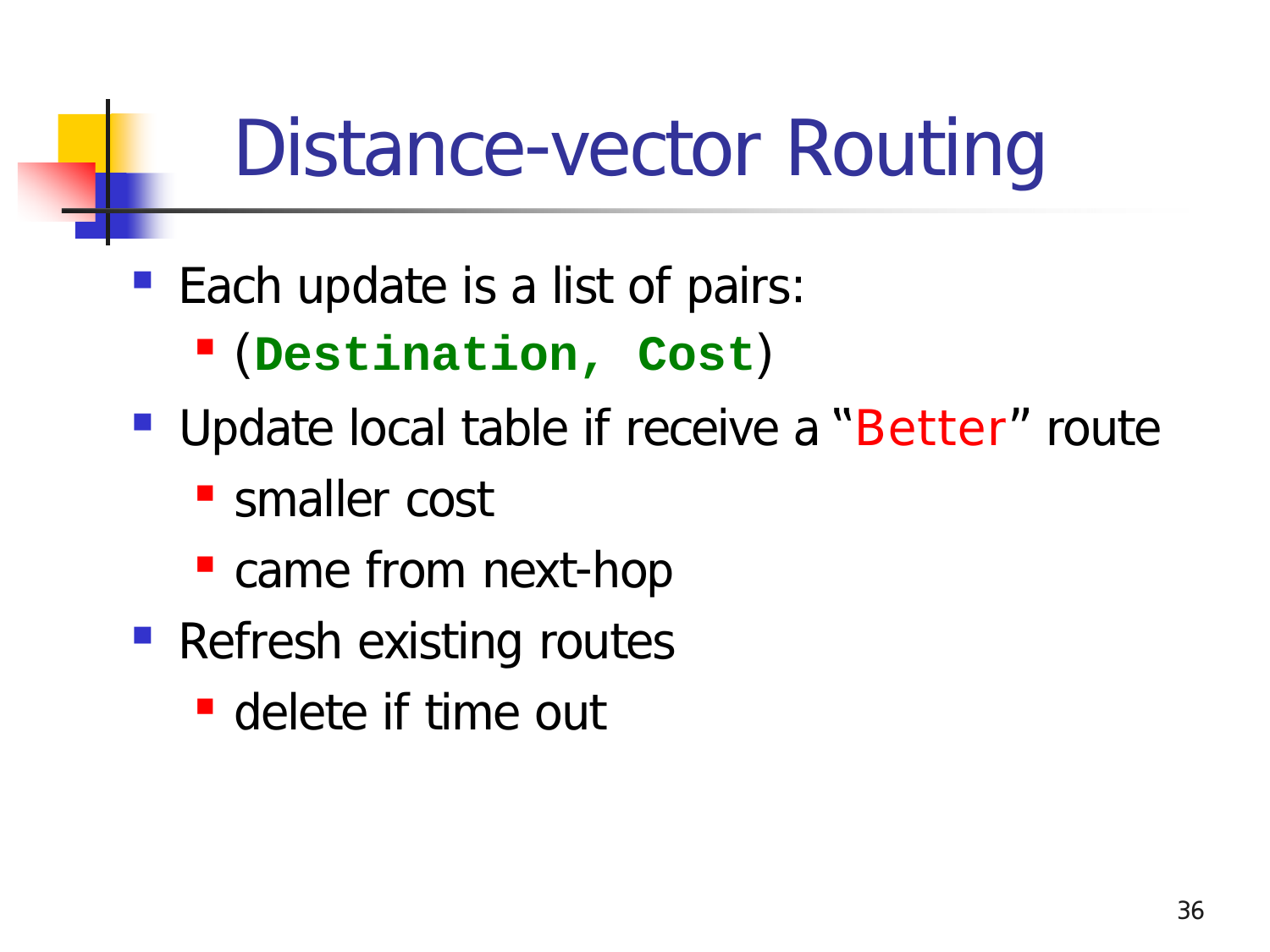

# Distance-vector Routing
Each update is a list of pairs:
(Destination, Cost)
Update local table if receive a “Better” route
smaller cost
came from next-hop
Refresh existing routes
delete if time out
36